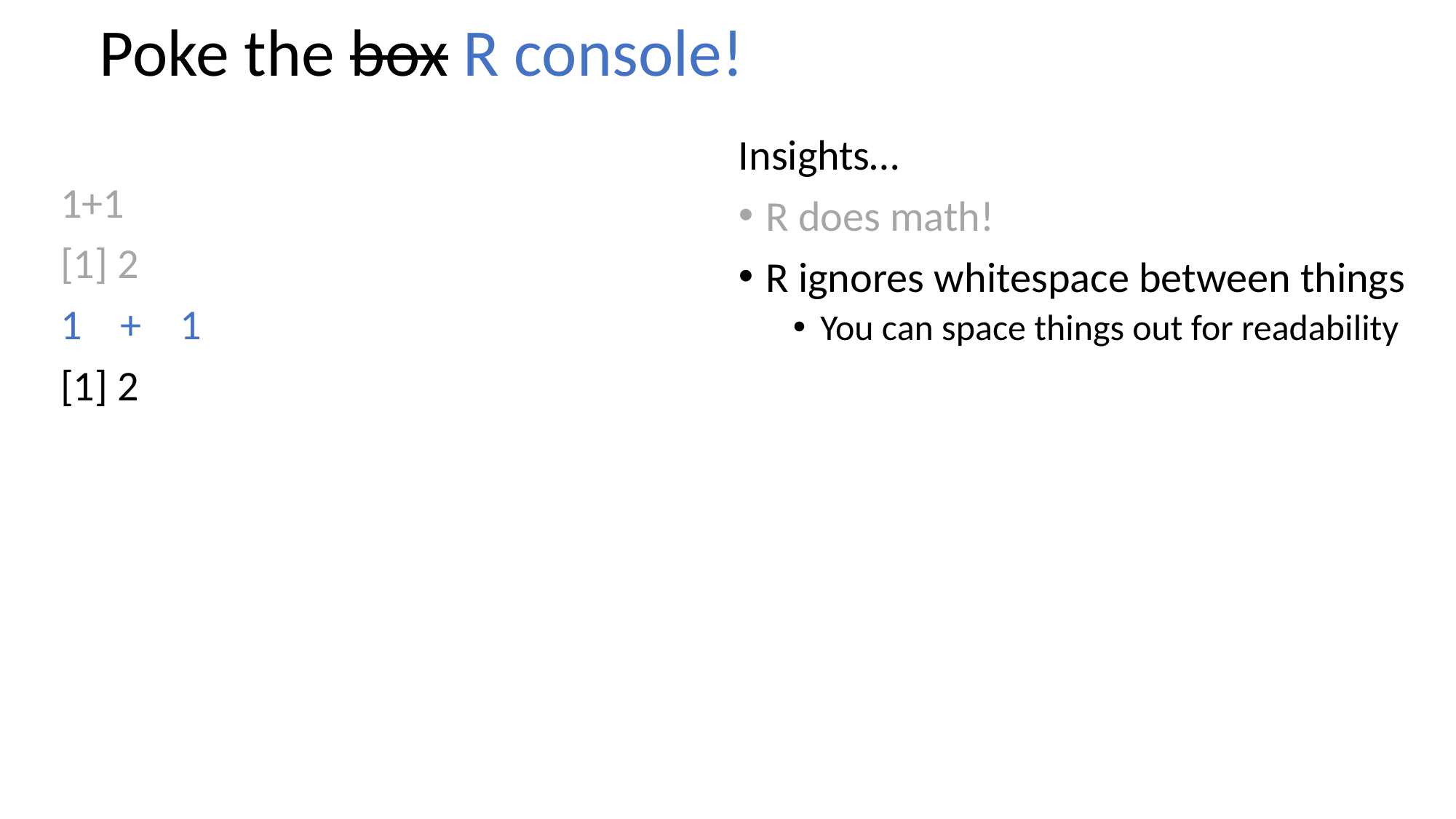

# Poke the box R console!
Insights…
R does math!
R ignores whitespace between things
You can space things out for readability
1+1
[1] 2
1    +    1
[1] 2